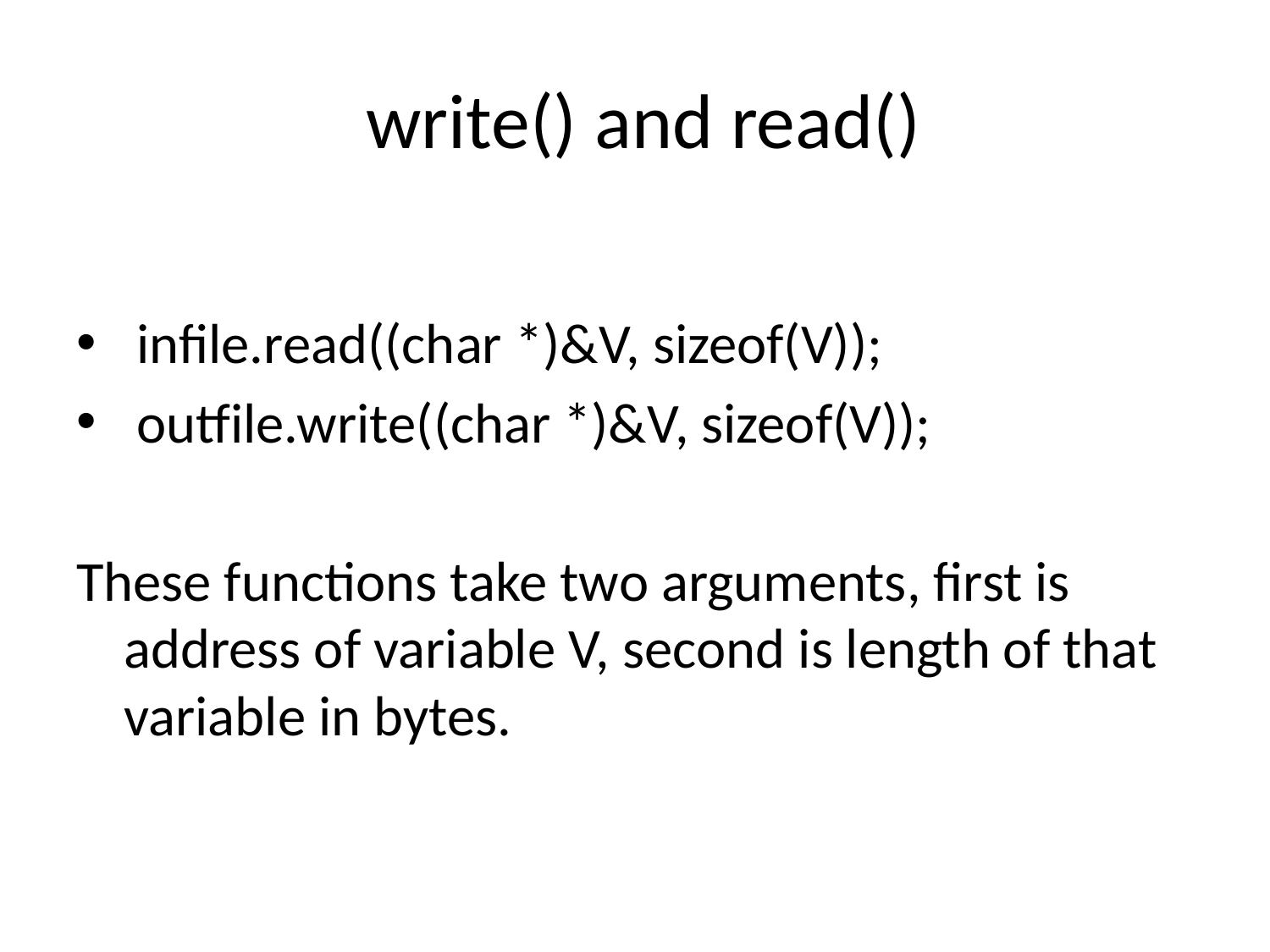

# write() and read()

 infile.read((char *)&V, sizeof(V));
 outfile.write((char *)&V, sizeof(V));

These functions take two arguments, first is address of variable V, second is length of that variable in bytes.